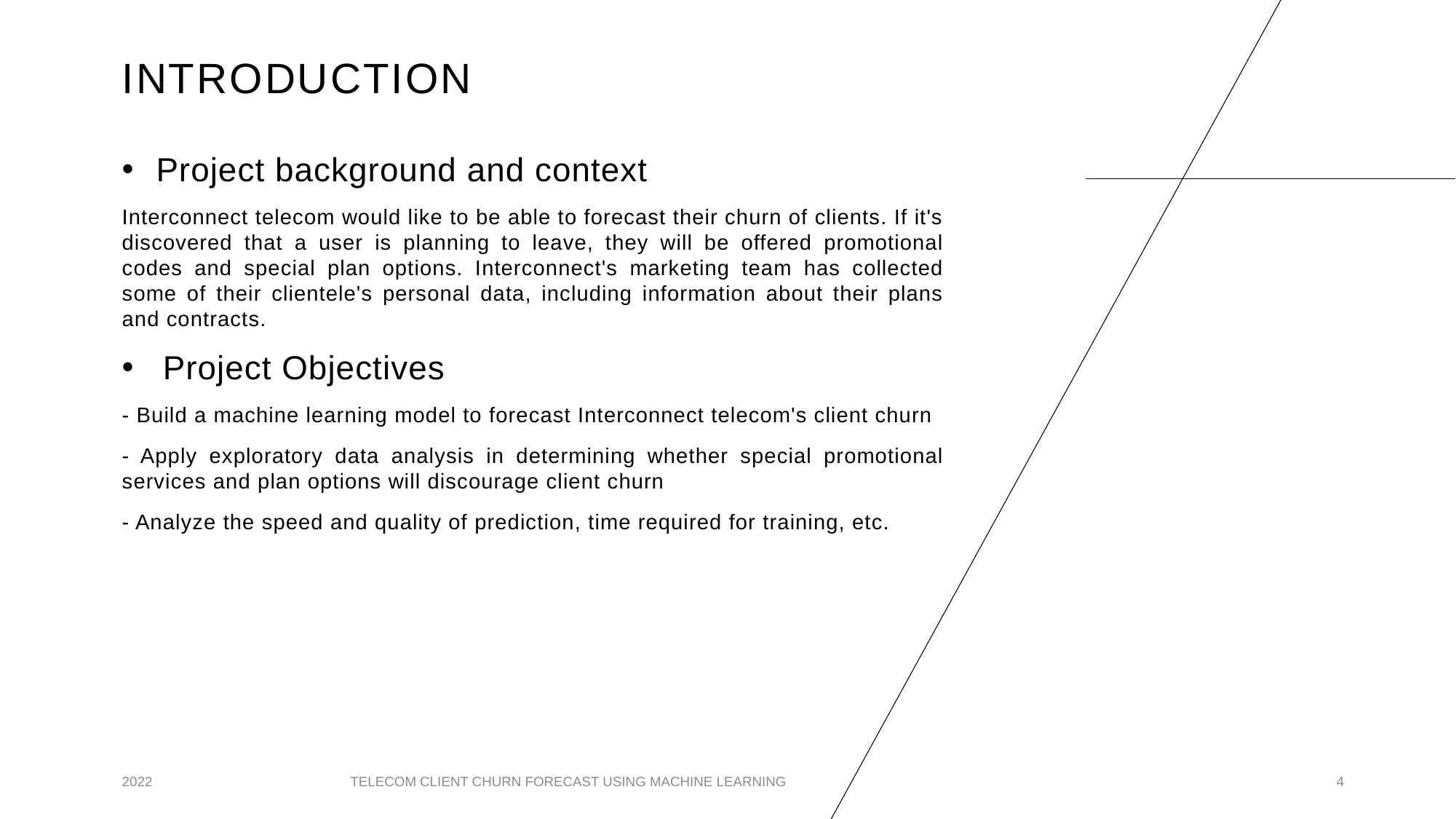

# INTRODUCTION
Project background and context
Interconnect telecom would like to be able to forecast their churn of clients. If it's discovered that a user is planning to leave, they will be offered promotional codes and special plan options. Interconnect's marketing team has collected some of their clientele's personal data, including information about their plans and contracts.
Project Objectives
- Build a machine learning model to forecast Interconnect telecom's client churn
- Apply exploratory data analysis in determining whether special promotional services and plan options will discourage client churn
- Analyze the speed and quality of prediction, time required for training, etc.
TELECOM CLIENT CHURN FORECAST USING MACHINE LEARNING
2022
4